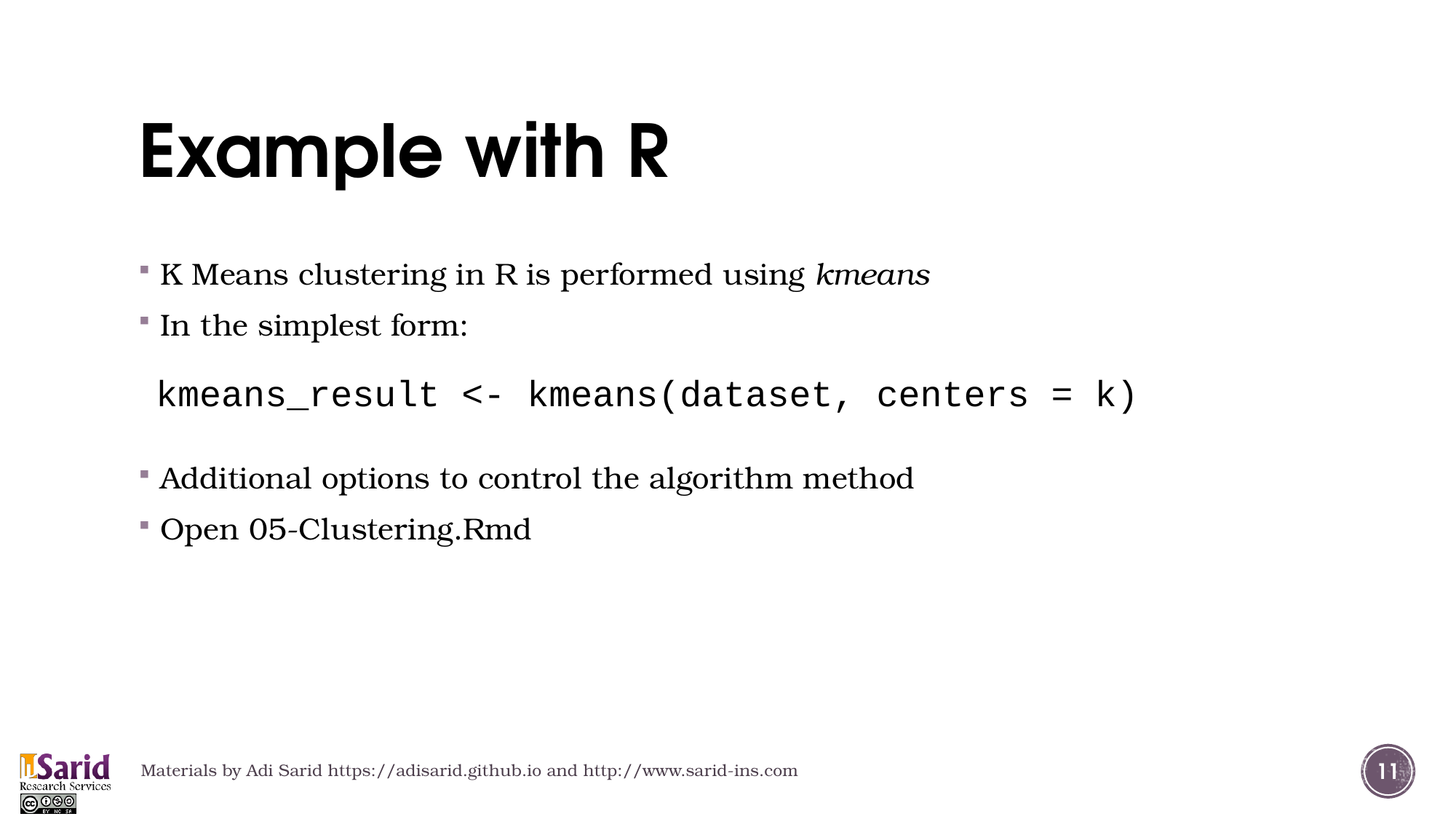

# Example with R
K Means clustering in R is performed using kmeans
In the simplest form:

Additional options to control the algorithm method
Open 05-Clustering.Rmd
kmeans_result <- kmeans(dataset, centers = k)
Materials by Adi Sarid https://adisarid.github.io and http://www.sarid-ins.com
11